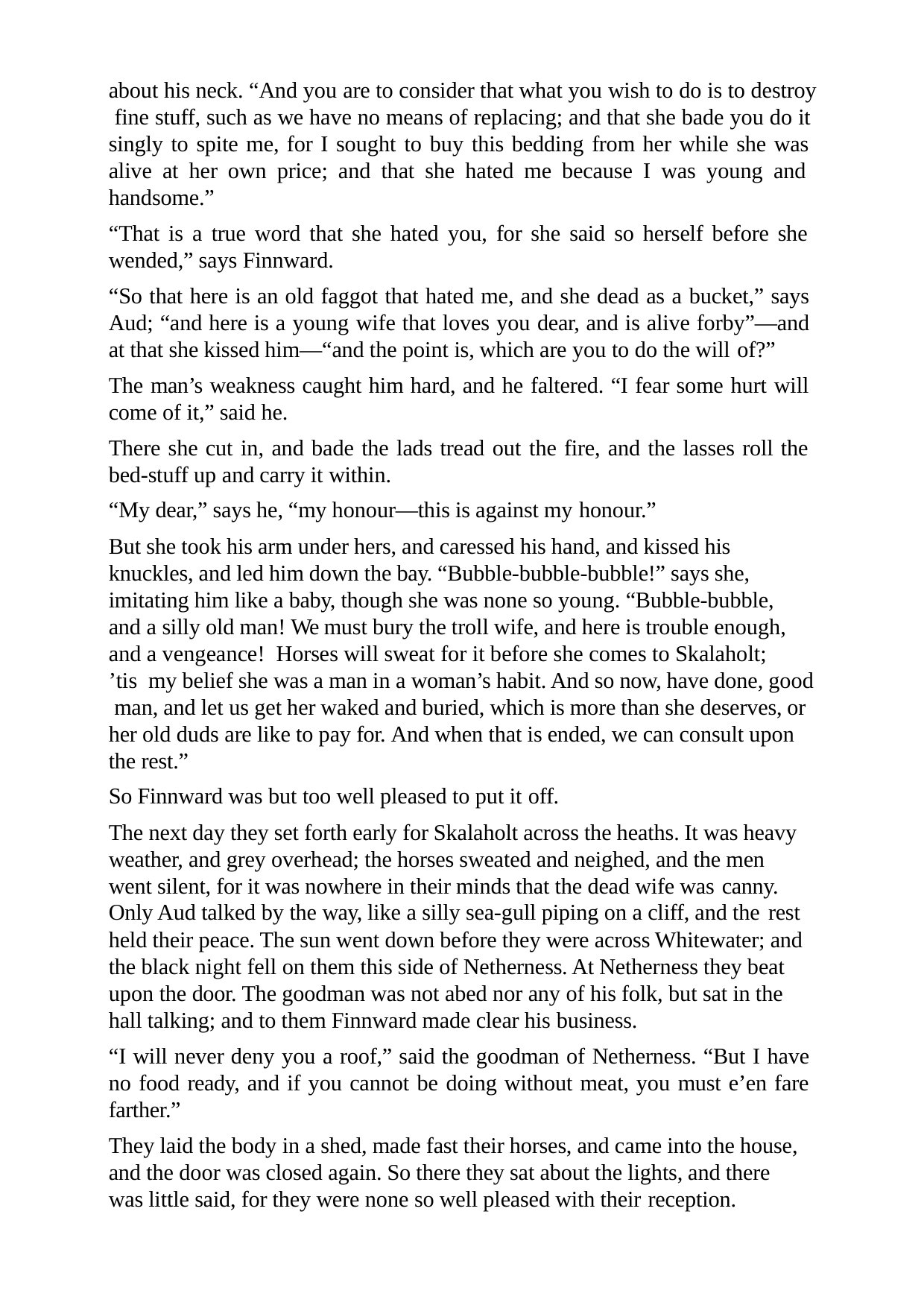

about his neck. “And you are to consider that what you wish to do is to destroy  fine stuff, such as we have no means of replacing; and that she bade you do it  singly to spite me, for I sought to buy this bedding from her while she was  alive at her own price; and that she hated me because I was young and  handsome.”
“That is a true word that she hated you, for she said so herself before she  wended,” says Finnward.
“So that here is an old faggot that hated me, and she dead as a bucket,” says  Aud; “and here is a young wife that loves you dear, and is alive forby”—and  at that she kissed him—“and the point is, which are you to do the will of?”
The man’s weakness caught him hard, and he faltered. “I fear some hurt will  come of it,” said he.
There she cut in, and bade the lads tread out the fire, and the lasses roll the  bed-stuff up and carry it within.
“My dear,” says he, “my honour—this is against my honour.”
But she took his arm under hers, and caressed his hand, and kissed his  knuckles, and led him down the bay. “Bubble-bubble-bubble!” says she,  imitating him like a baby, though she was none so young. “Bubble-bubble,  and a silly old man! We must bury the troll wife, and here is trouble enough,  and a vengeance!  Horses will sweat for it before she comes to Skalaholt;	’tis  my belief she was a man in a woman’s habit. And so now, have done, good  man, and let us get her waked and buried, which is more than she deserves, or  her old duds are like to pay for. And when that is ended, we can consult upon  the rest.”
So Finnward was but too well pleased to put it off.
The next day they set forth early for Skalaholt across the heaths. It was heavy  weather, and grey overhead; the horses sweated and neighed, and the men  went silent, for it was nowhere in their minds that the dead wife was canny.
Only Aud talked by the way, like a silly sea-gull piping on a cliff, and the rest
held their peace. The sun went down before they were across Whitewater; and  the black night fell on them this side of Netherness. At Netherness they beat  upon the door. The goodman was not abed nor any of his folk, but sat in the  hall talking; and to them Finnward made clear his business.
“I will never deny you a roof,” said the goodman of Netherness. “But I have  no food ready, and if you cannot be doing without meat, you must e’en fare  farther.”
They laid the body in a shed, made fast their horses, and came into the house,  and the door was closed again. So there they sat about the lights, and there  was little said, for they were none so well pleased with their reception.